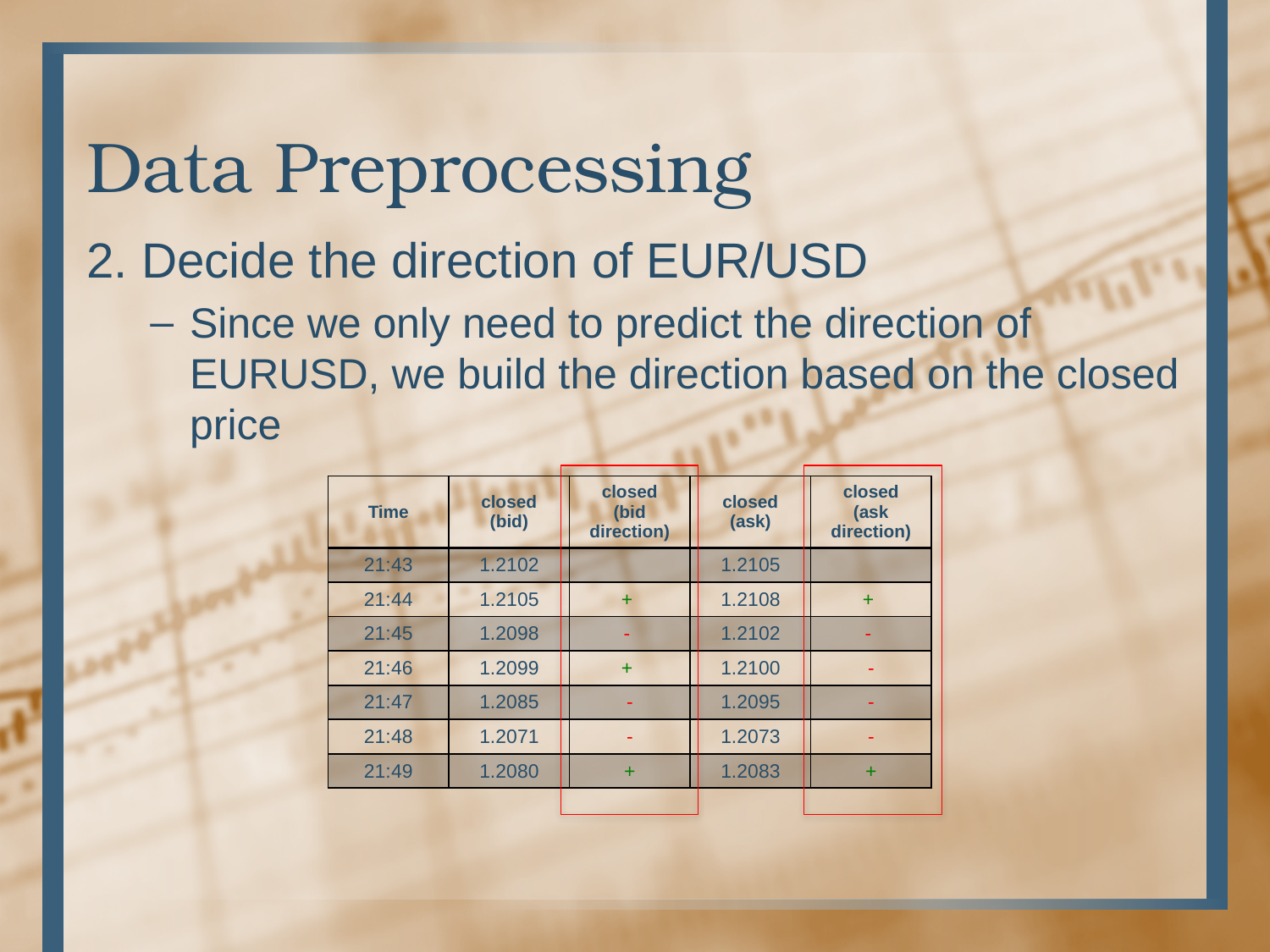

# Data Preprocessing
2. Decide the direction of EUR/USD
Since we only need to predict the direction of EURUSD, we build the direction based on the closed price

| Time | closed (bid) | closed (bid direction) | closed (ask) | closed (ask direction) |
| --- | --- | --- | --- | --- |
| 21:43 | 1.2102 |  | 1.2105 |  |
| 21:44 | 1.2105 | + | 1.2108 | + |
| 21:45 | 1.2098 | - | 1.2102 | - |
| 21:46 | 1.2099 | + | 1.2100 | - |
| 21:47 | 1.2085 | - | 1.2095 | - |
| 21:48 | 1.2071 | - | 1.2073 | - |
| 21:49 | 1.2080 | + | 1.2083 | + |